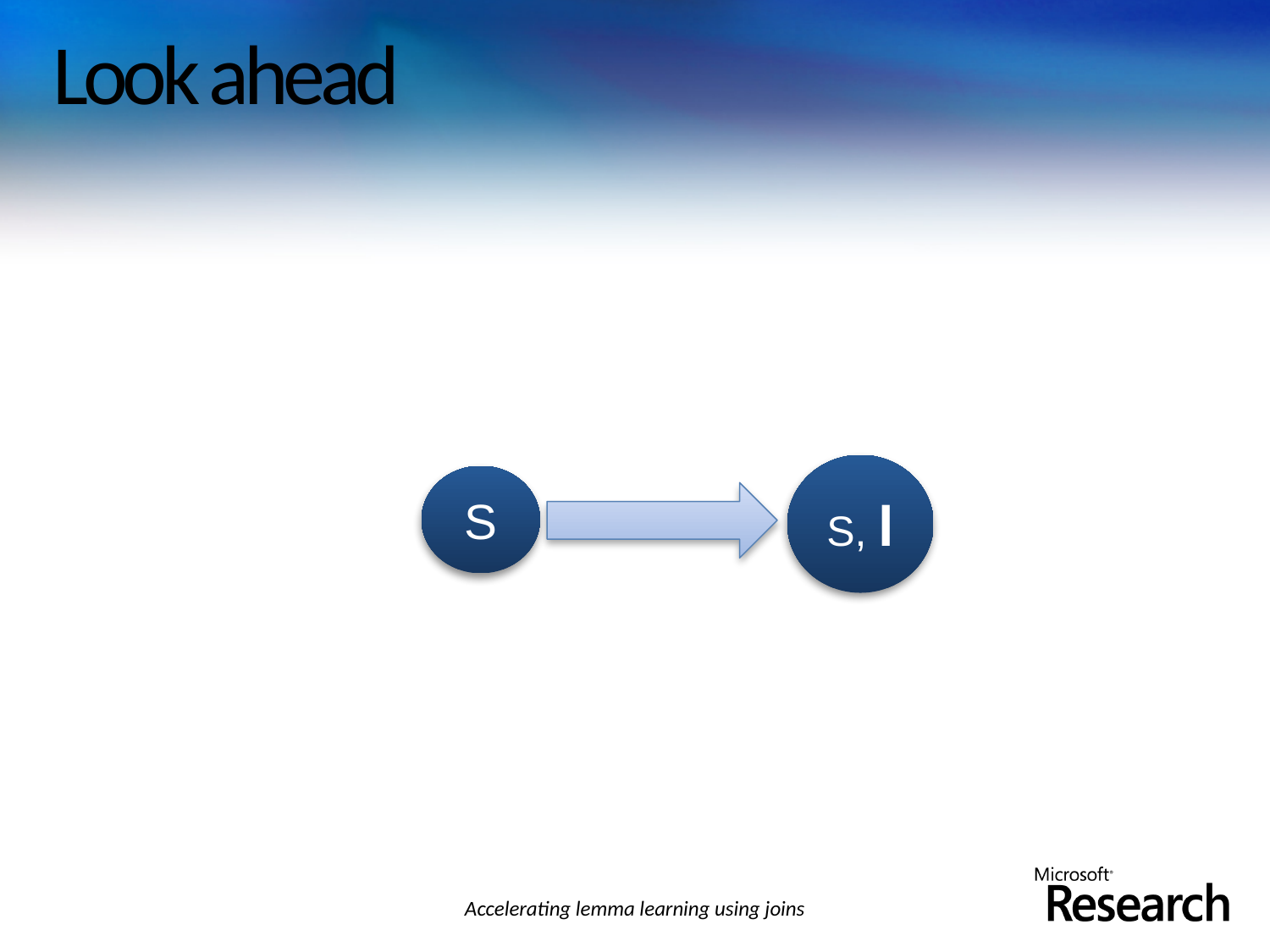

# Look ahead
S, l
S

Accelerating lemma learning using joins